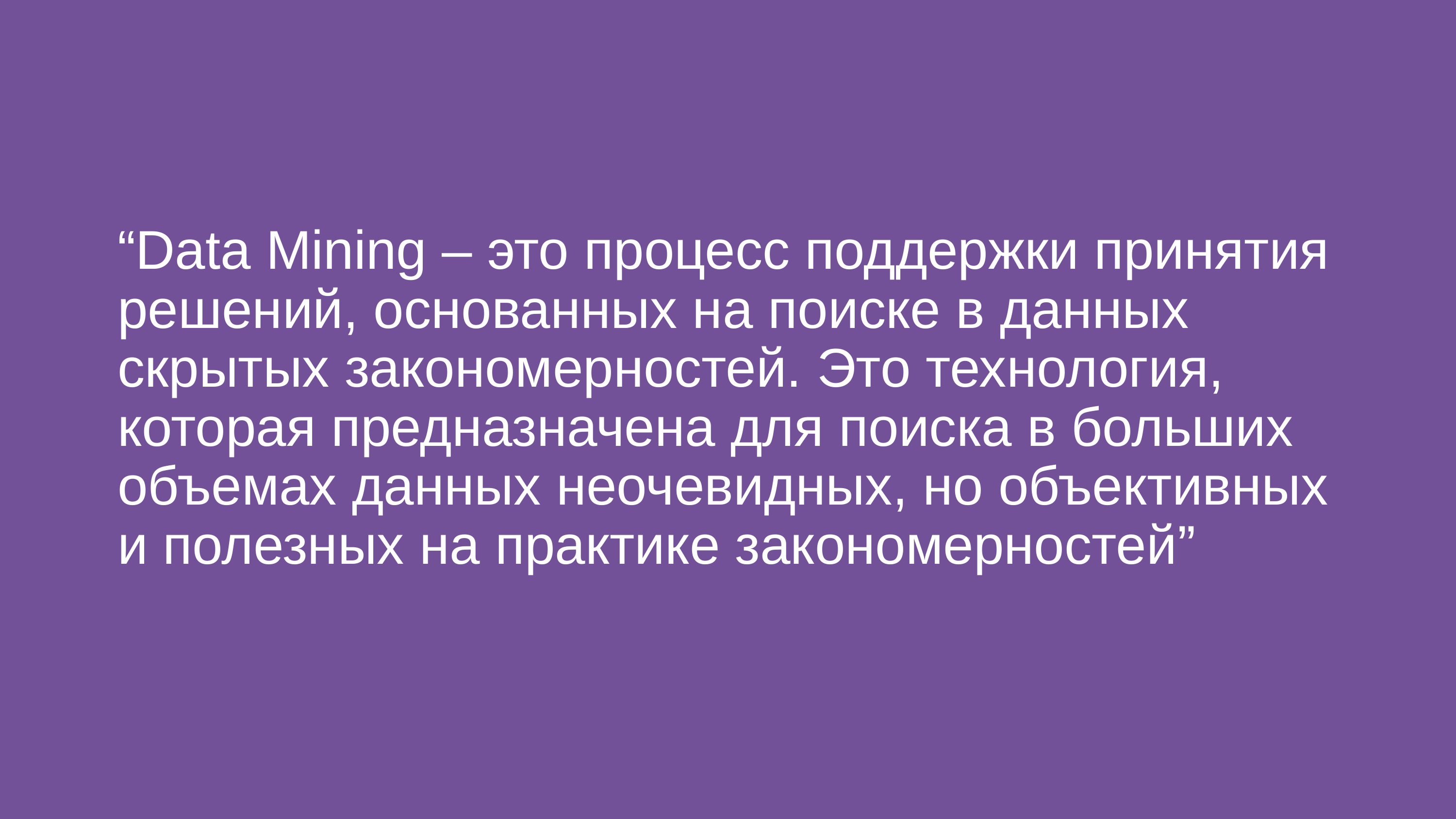

# “Data Mining – это процесс поддержки принятия решений, основанных на поиске в данных скрытых закономерностей. Это технология, которая предназначена для поиска в больших объемах данных неочевидных, но объективных и полезных на практике закономерностей”